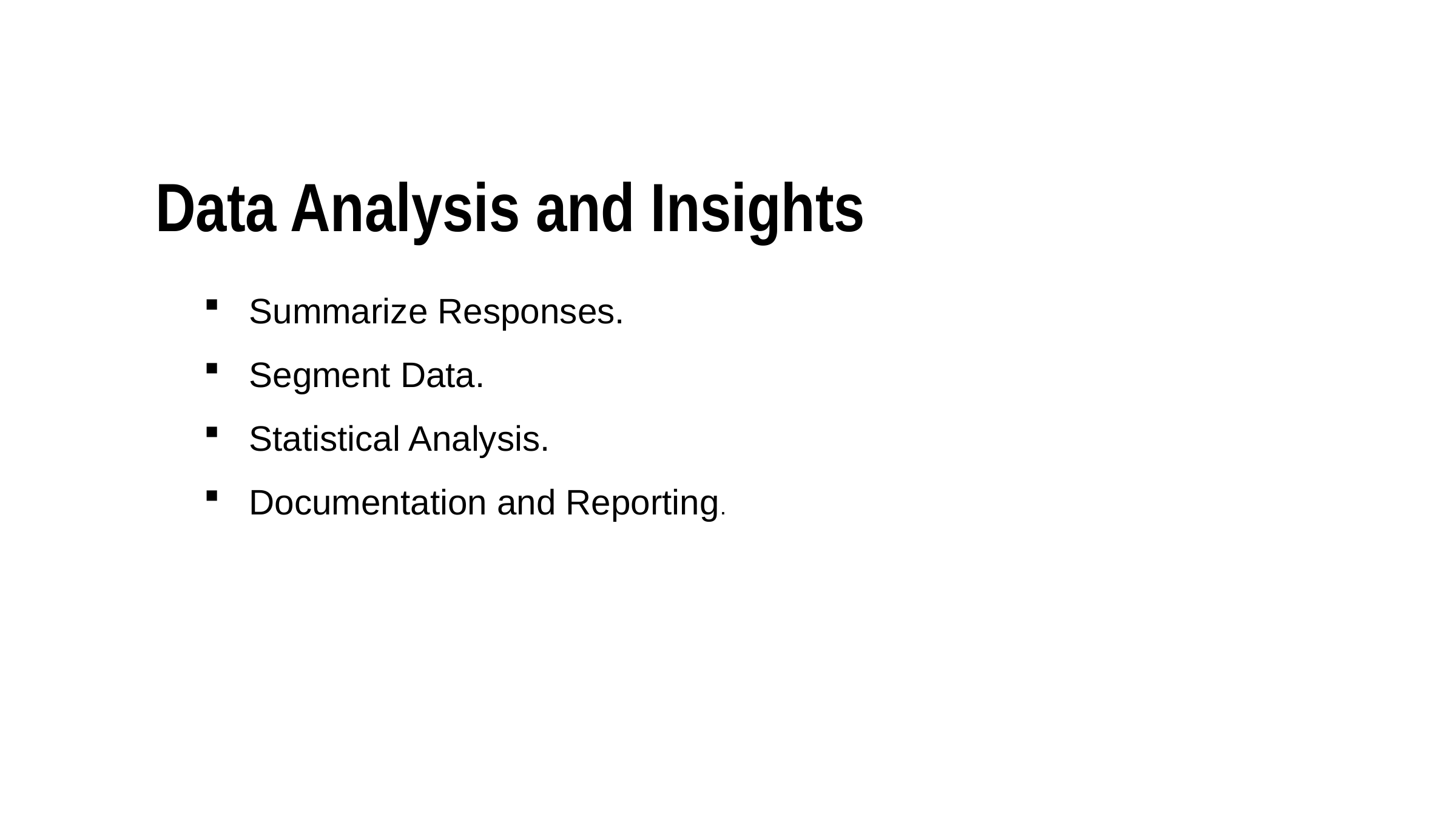

Data Analysis and Insights
Summarize Responses.
Segment Data.
Statistical Analysis.
Documentation and Reporting.